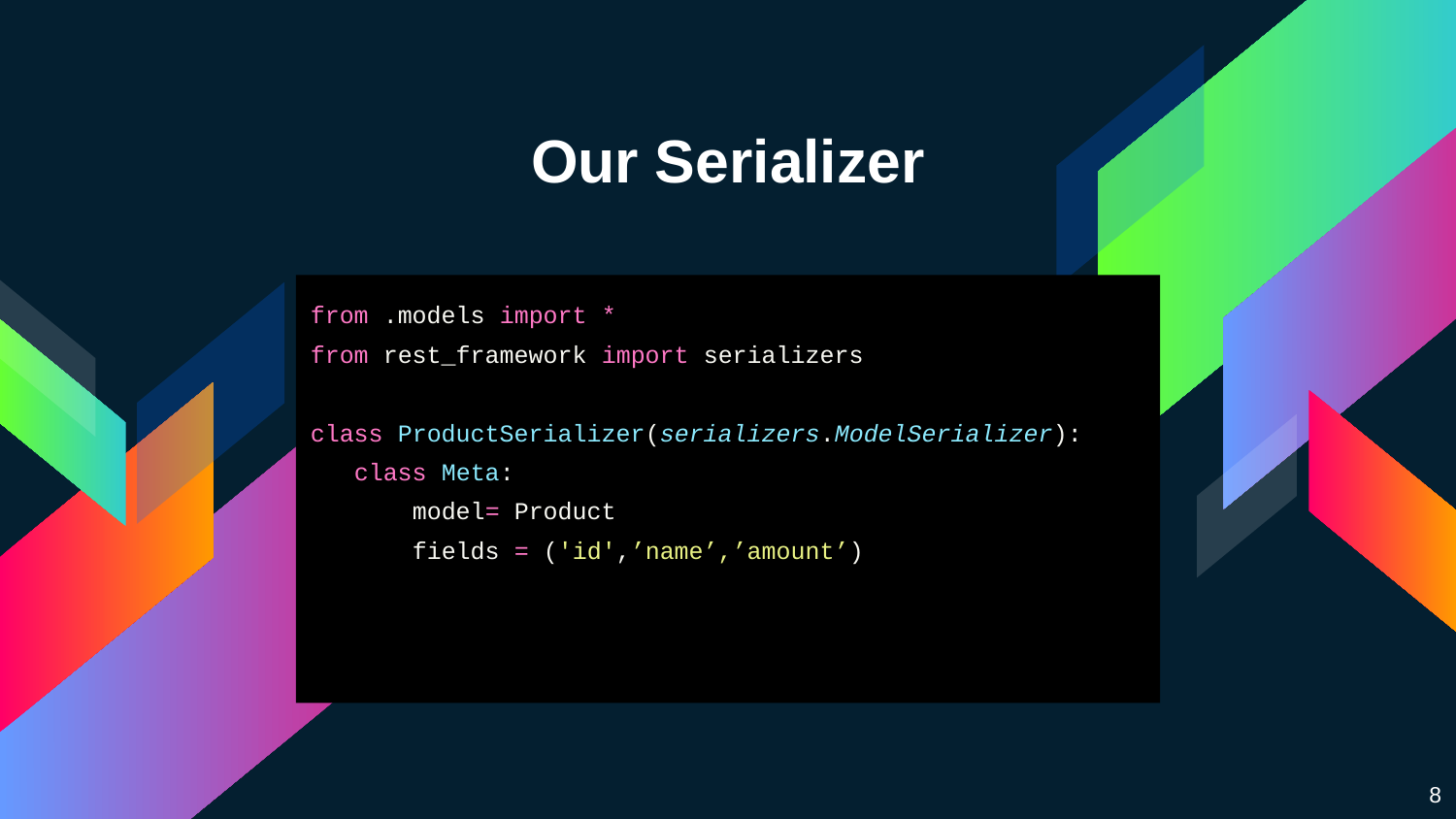

# Our Serializer
from .models import *
from rest_framework import serializers

class ProductSerializer(serializers.ModelSerializer):
   class Meta:
       model= Product
       fields = ('id',’name’,’amount’)

8